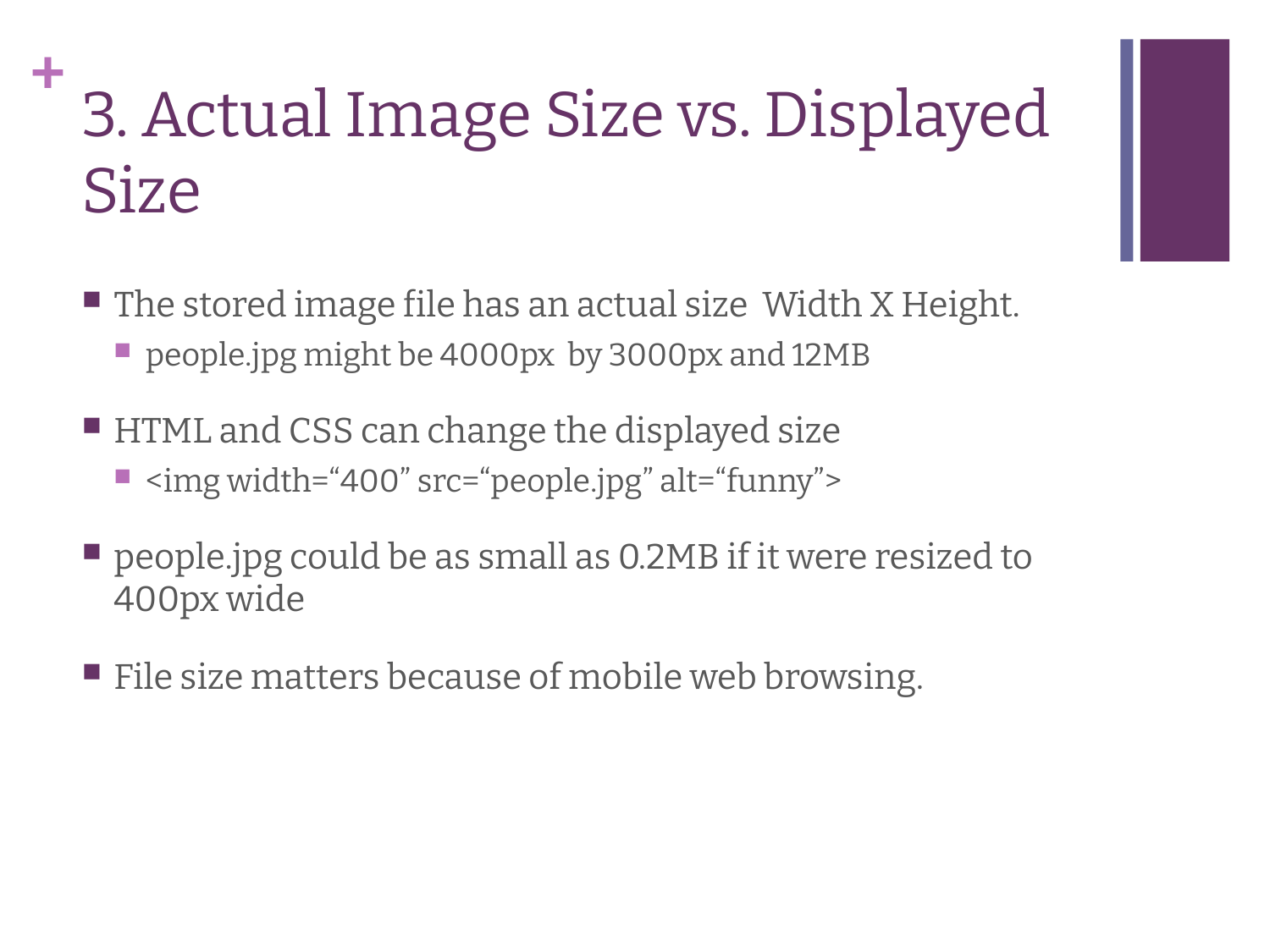

# 3. Actual Image Size vs. Displayed Size
The stored image file has an actual size  Width X Height.
people.jpg might be 4000px  by 3000px and 12MB
HTML and CSS can change the displayed size
<img width=“400” src=“people.jpg” alt=“funny”>
people.jpg could be as small as 0.2MB if it were resized to 400px wide
File size matters because of mobile web browsing.